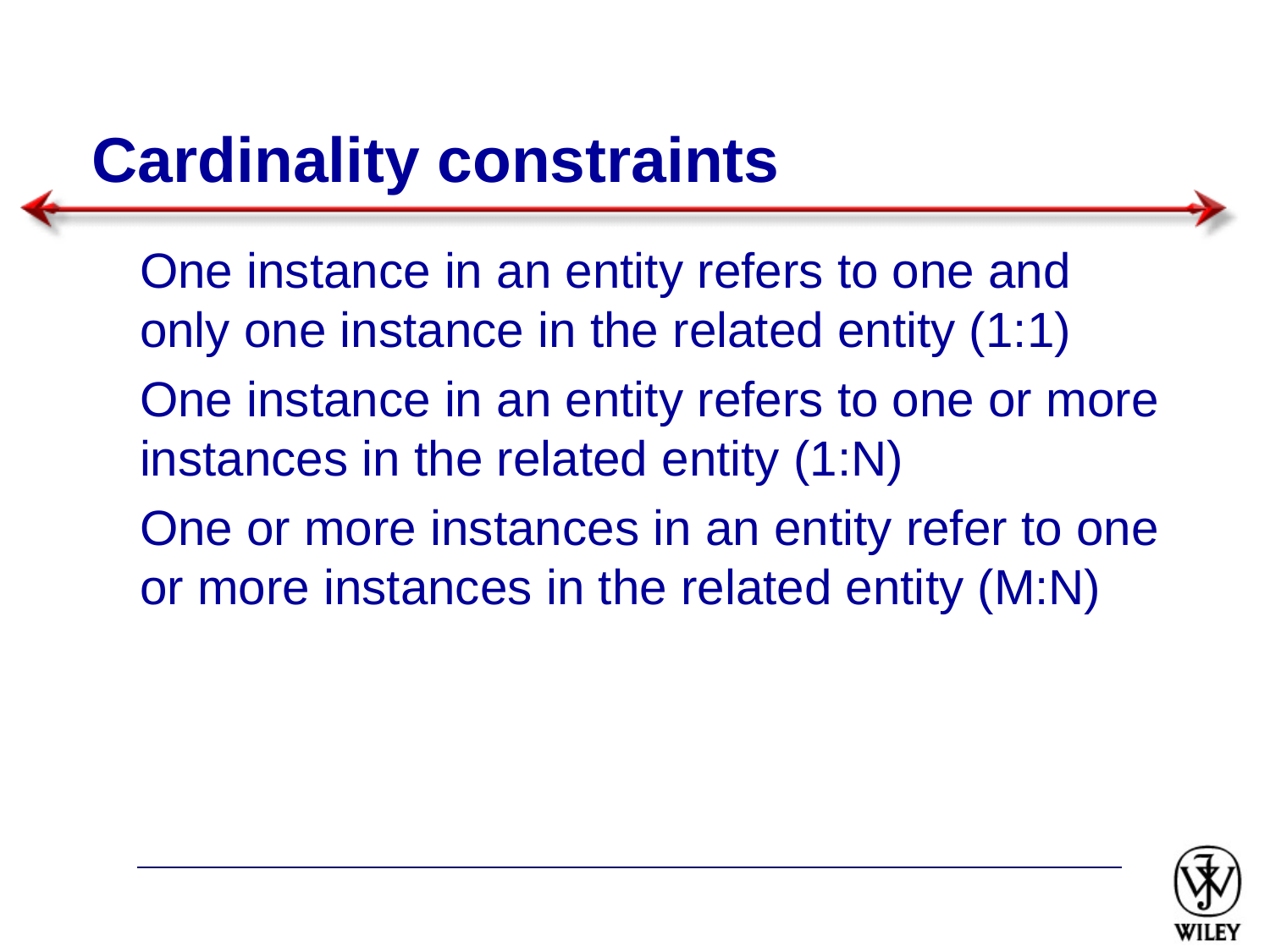

# Cardinality constraints
One instance in an entity refers to one and only one instance in the related entity (1:1)
One instance in an entity refers to one or more instances in the related entity (1:N)
One or more instances in an entity refer to one or more instances in the related entity (M:N)